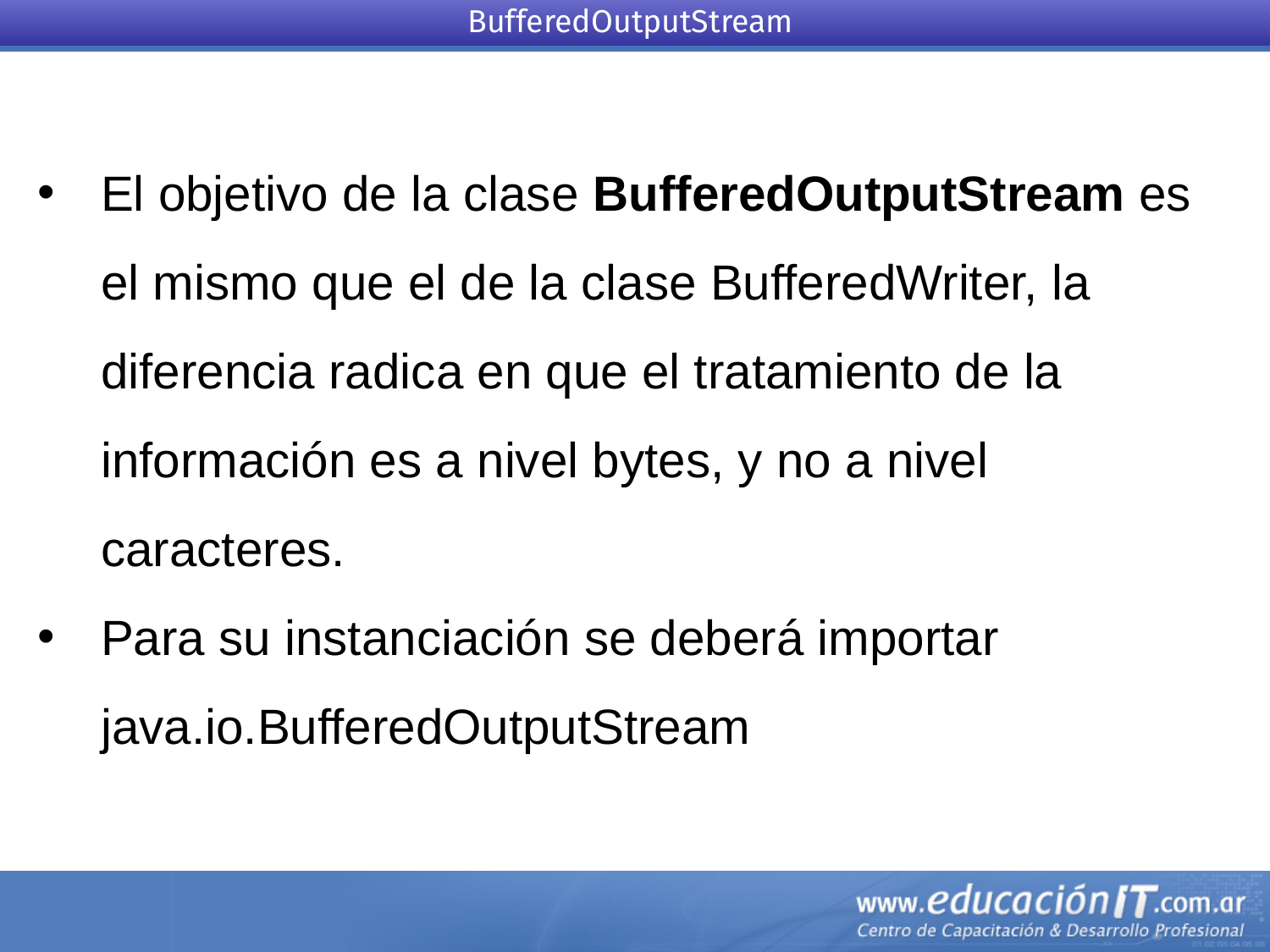

BufferedOutputStream
El objetivo de la clase BufferedOutputStream es el mismo que el de la clase BufferedWriter, la diferencia radica en que el tratamiento de la información es a nivel bytes, y no a nivel caracteres.
Para su instanciación se deberá importar java.io.BufferedOutputStream